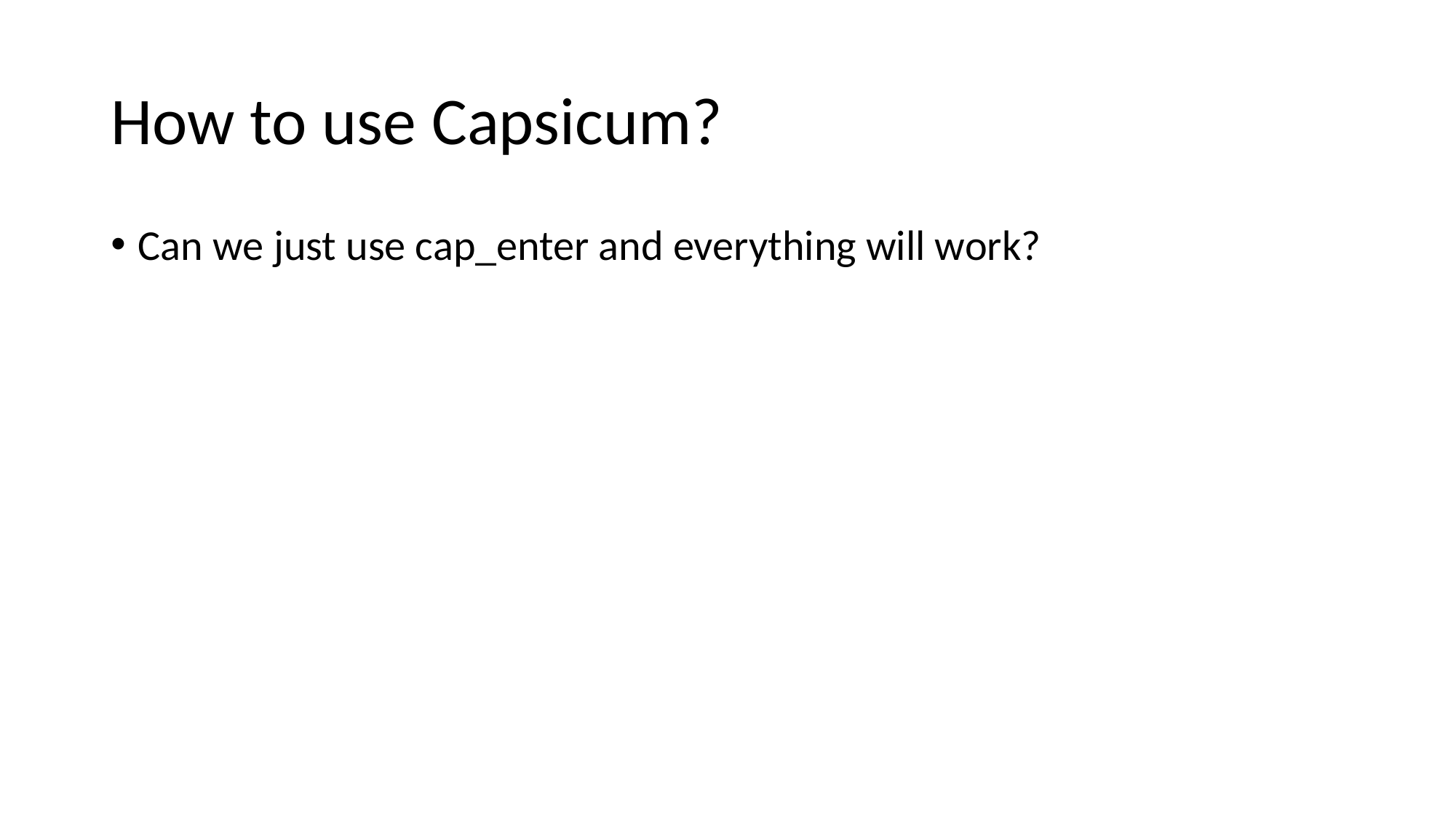

# How to use Capsicum?
Can we just use cap_enter and everything will work?